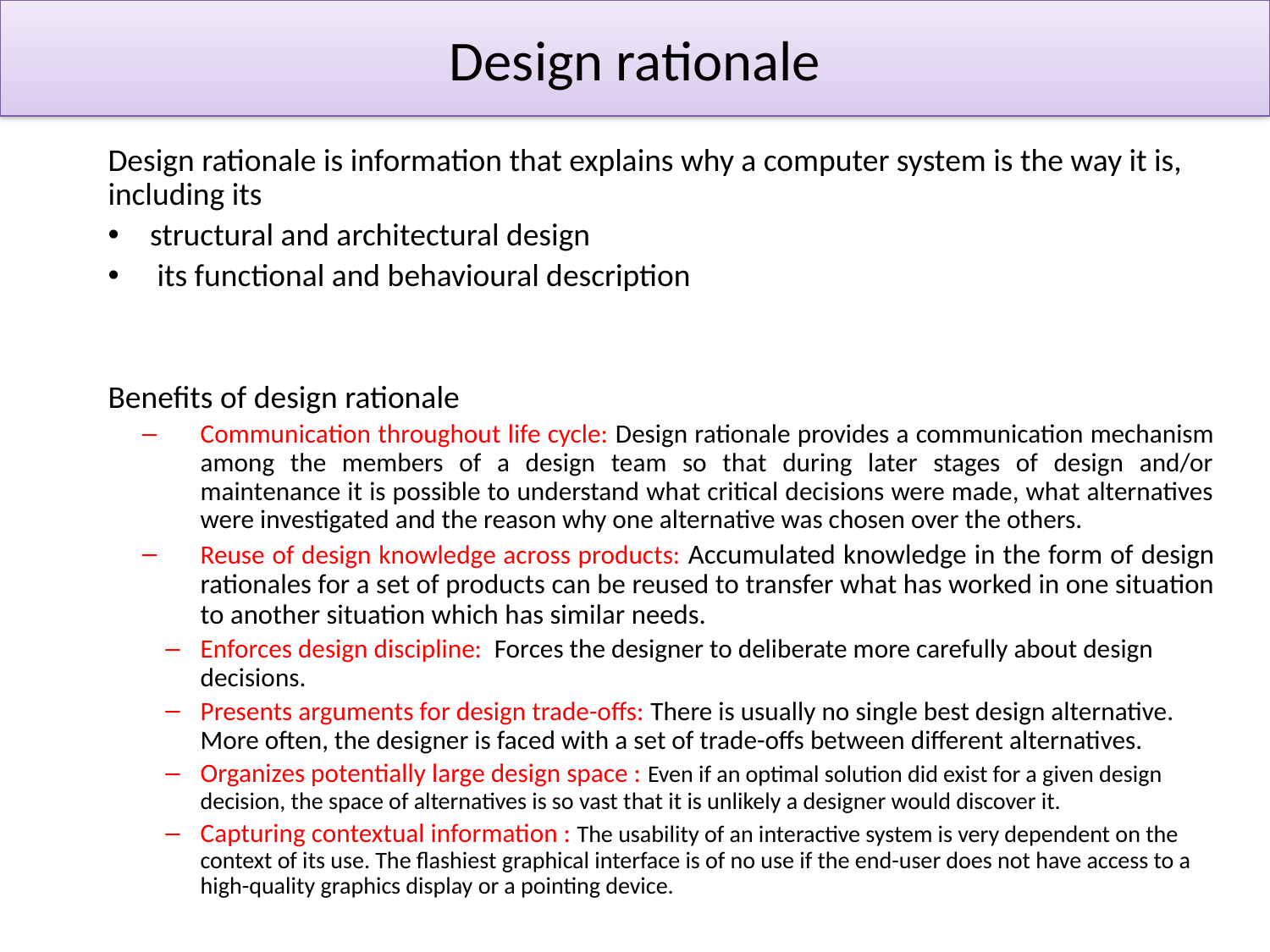

# Design rationale

Design rationale is information that explains why a computer system is the way it is, including its
structural and architectural design
 its functional and behavioural description

Benefits of design rationale
Communication throughout life cycle: Design rationale provides a communication mechanism among the members of a design team so that during later stages of design and/or maintenance it is possible to understand what critical decisions were made, what alternatives were investigated and the reason why one alternative was chosen over the others.
Reuse of design knowledge across products: Accumulated knowledge in the form of design rationales for a set of products can be reused to transfer what has worked in one situation to another situation which has similar needs.
Enforces design discipline:  Forces the designer to deliberate more carefully about design decisions.
Presents arguments for design trade-offs: There is usually no single best design alternative. More often, the designer is faced with a set of trade-offs between different alternatives.
Organizes potentially large design space : Even if an optimal solution did exist for a given design decision, the space of alternatives is so vast that it is unlikely a designer would discover it.
Capturing contextual information : The usability of an interactive system is very dependent on the context of its use. The flashiest graphical interface is of no use if the end-user does not have access to a high-quality graphics display or a pointing device.